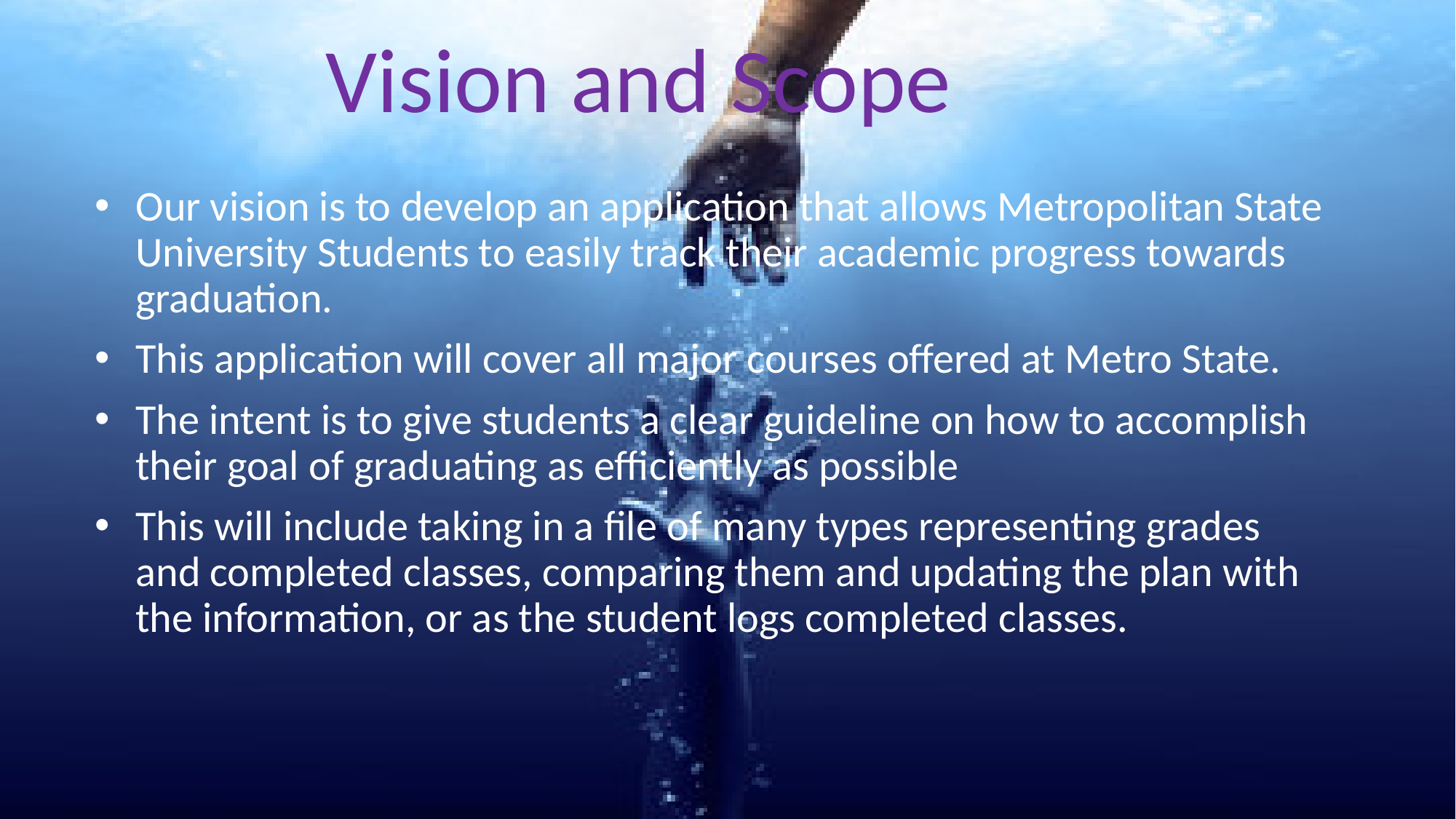

# Vision and Scope
Our vision is to develop an application that allows Metropolitan State University Students to easily track their academic progress towards graduation.
This application will cover all major courses offered at Metro State.
The intent is to give students a clear guideline on how to accomplish their goal of graduating as efficiently as possible
This will include taking in a file of many types representing grades and completed classes, comparing them and updating the plan with the information, or as the student logs completed classes.